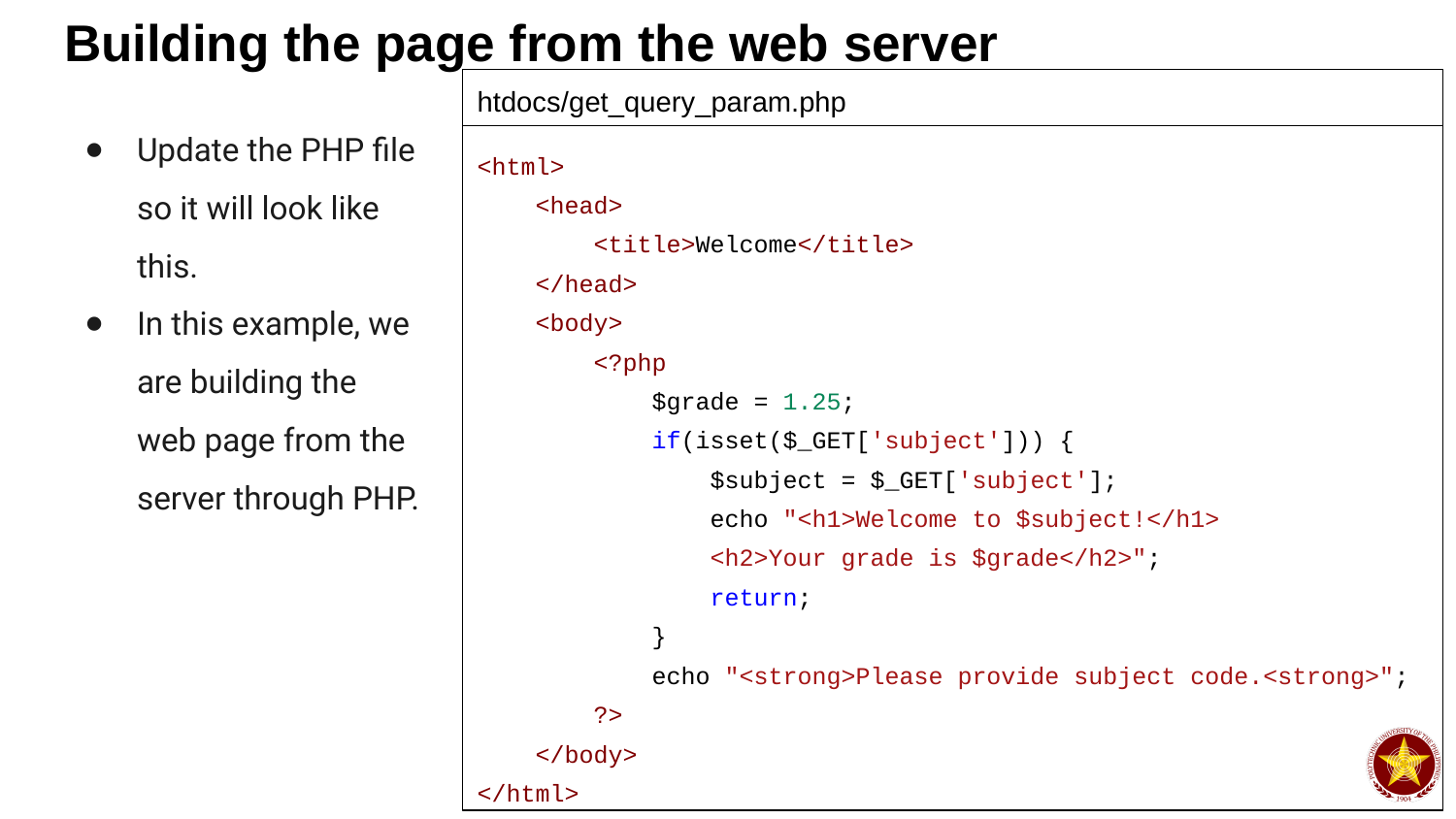

# Building the page from the web server
htdocs/get_query_param.php

<html>
    <head>
        <title>Welcome</title>
    </head>
    <body>
        <?php
            $grade = 1.25;
            if(isset($_GET['subject'])) {
                $subject = $_GET['subject'];
                echo "<h1>Welcome to $subject!</h1>
                <h2>Your grade is $grade</h2>";
                return;
            }
            echo "<strong>Please provide subject code.<strong>";
        ?>
    </body>
</html>

Update the PHP file so it will look like this.
In this example, we are building the web page from the server through PHP.